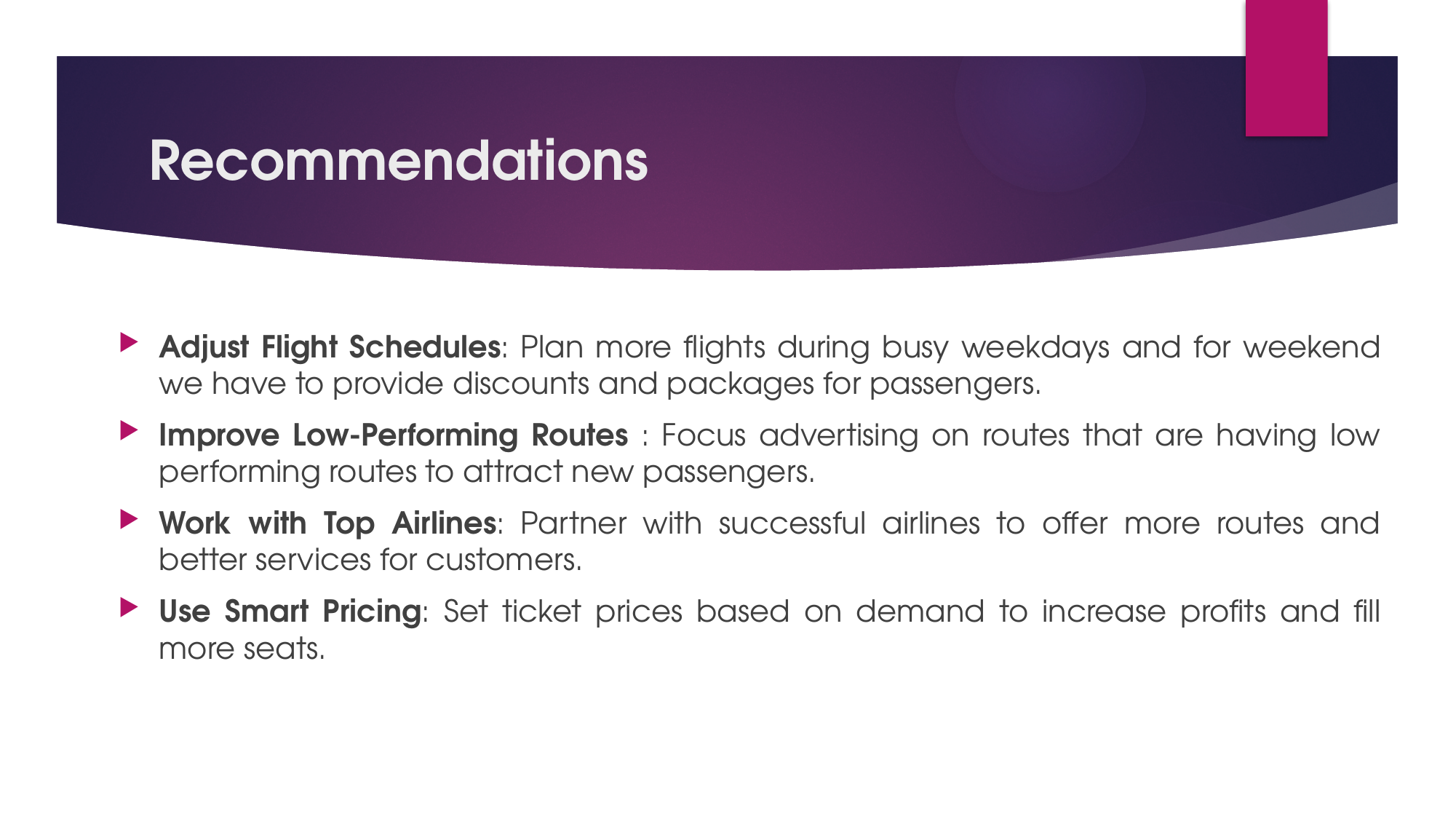

# Recommendations
Adjust Flight Schedules: Plan more flights during busy weekdays and for weekend we have to provide discounts and packages for passengers.
Improve Low-Performing Routes : Focus advertising on routes that are having low performing routes to attract new passengers.
Work with Top Airlines: Partner with successful airlines to offer more routes and better services for customers.
Use Smart Pricing: Set ticket prices based on demand to increase profits and fill more seats.